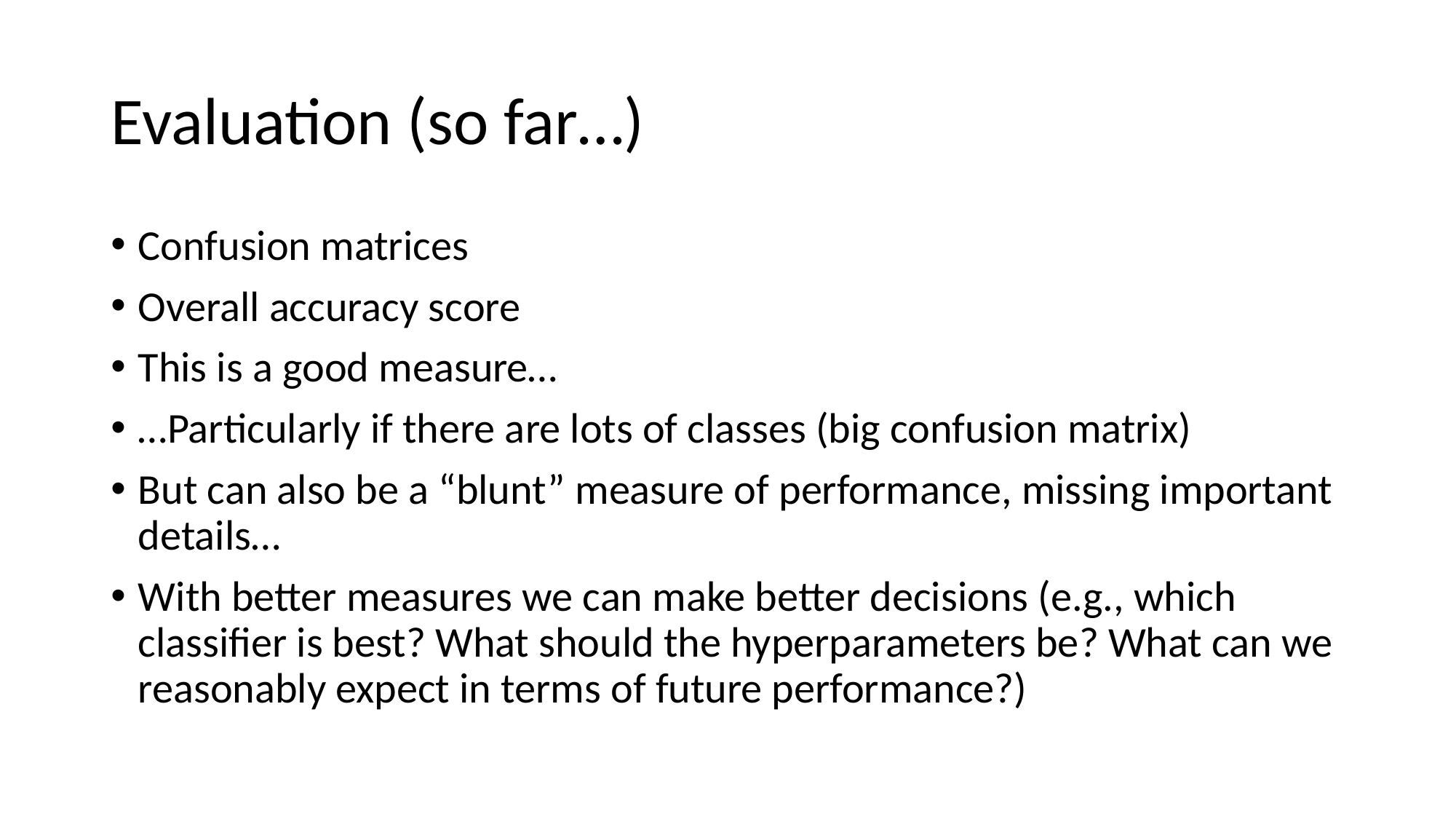

# Evaluation (so far…)
Confusion matrices
Overall accuracy score
This is a good measure…
…Particularly if there are lots of classes (big confusion matrix)
But can also be a “blunt” measure of performance, missing important details…
With better measures we can make better decisions (e.g., which classifier is best? What should the hyperparameters be? What can we reasonably expect in terms of future performance?)